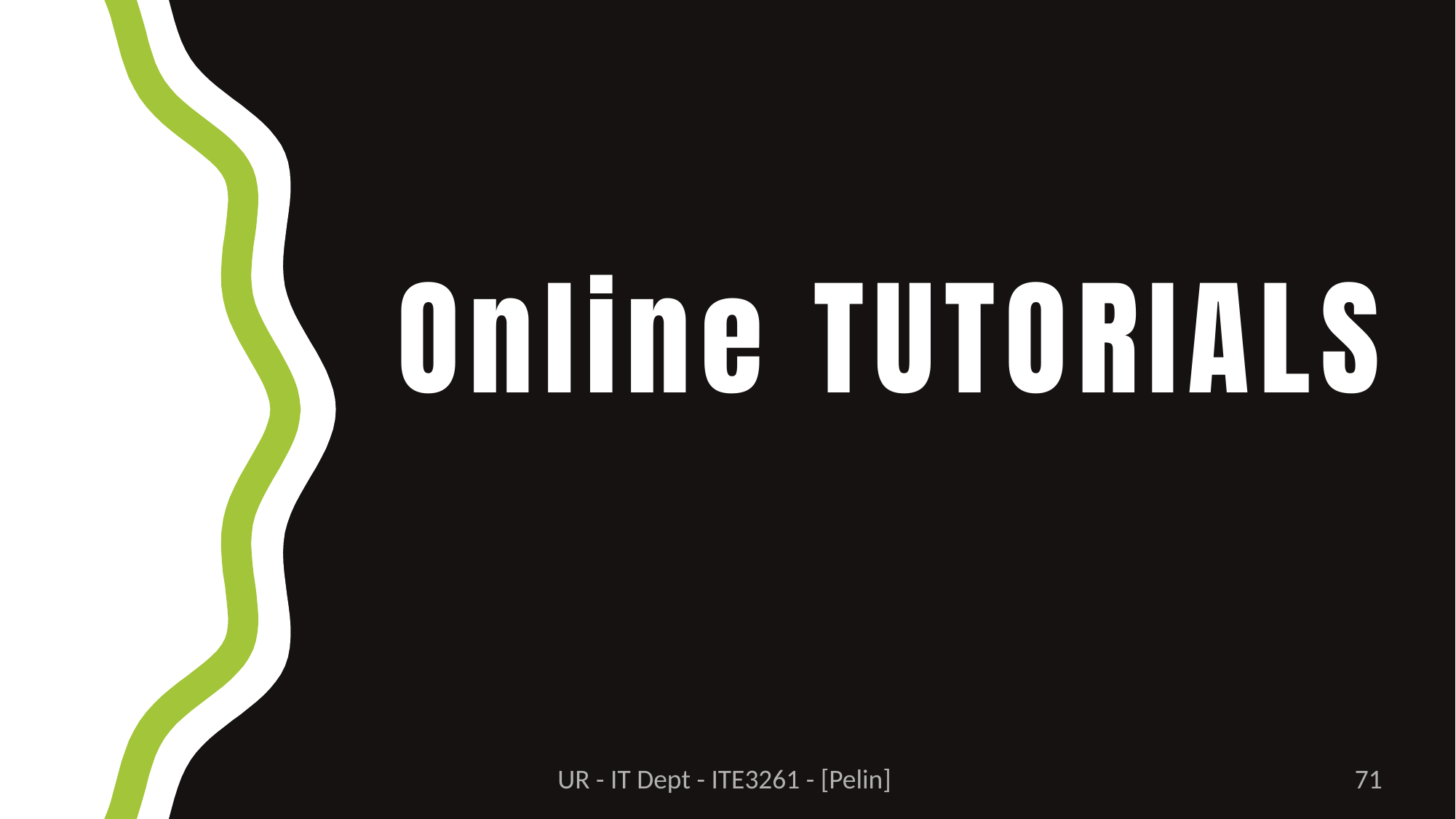

Online TUTORIALS
UR - IT Dept - ITE3261 - [Pelin]
71